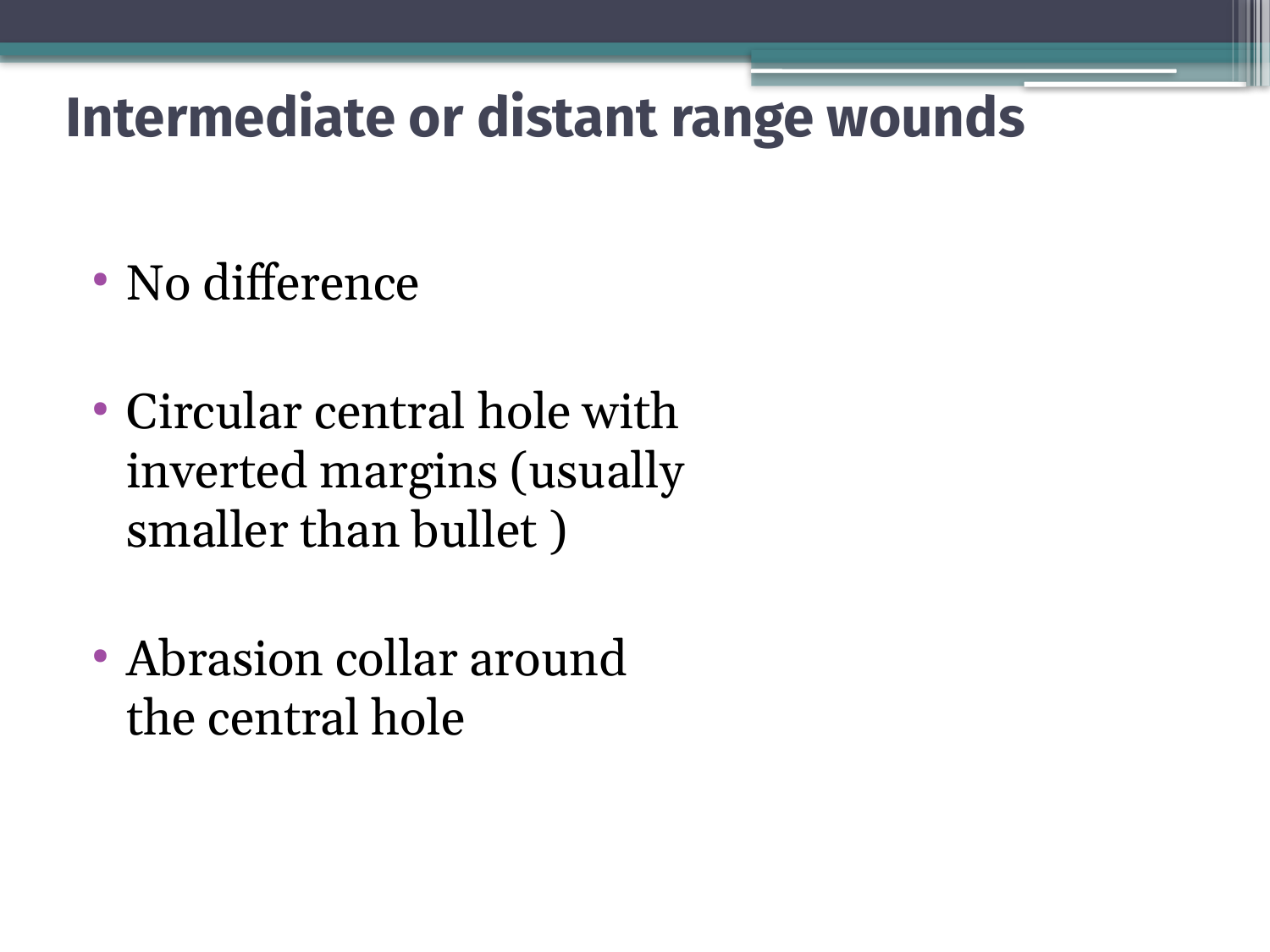

# Intermediate or distant range wounds
No difference

Circular central hole with inverted margins (usually smaller than bullet )

Abrasion collar around the central hole